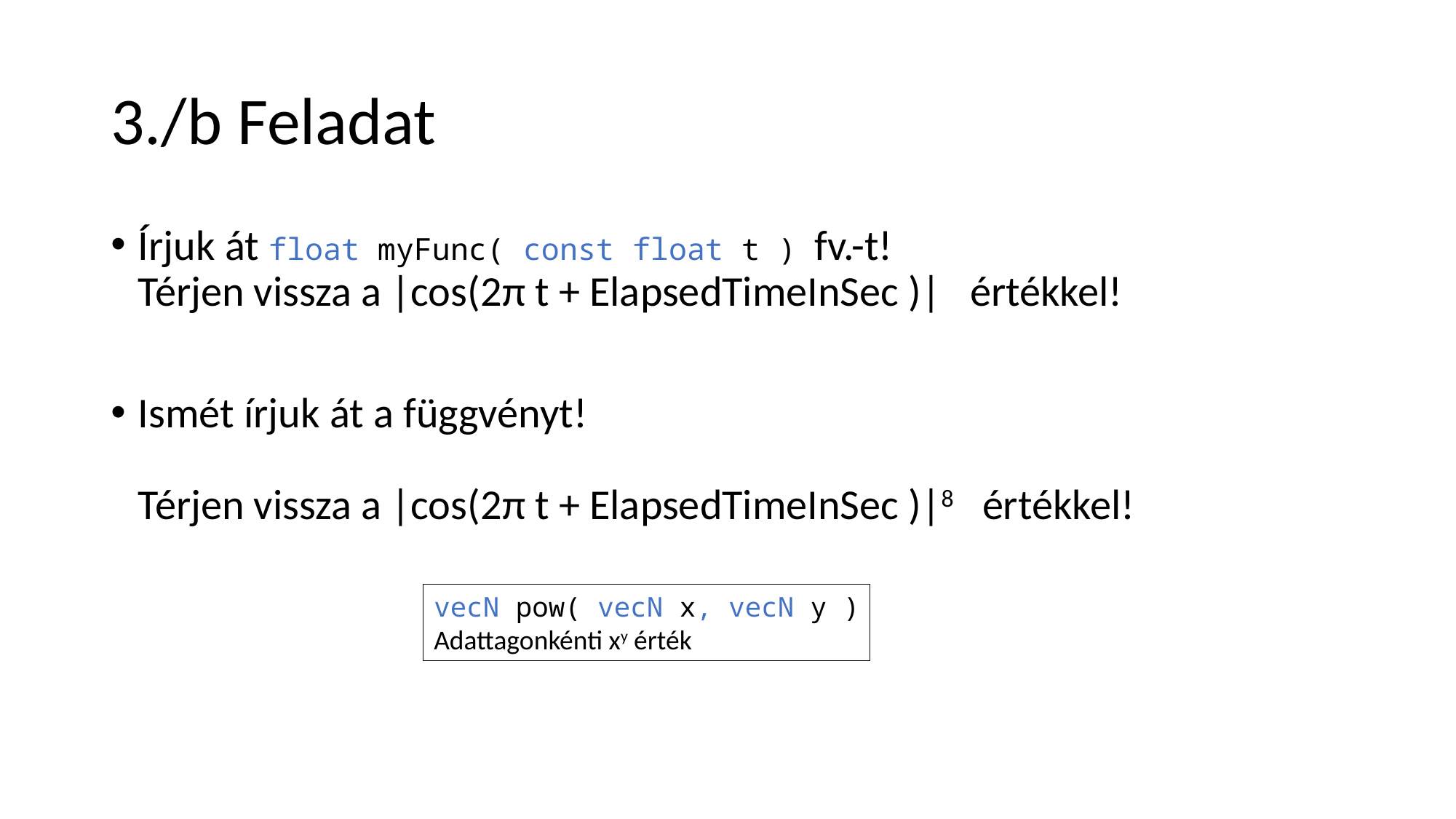

# 3./b Feladat
Írjuk át float myFunc( const float t ) fv.-t!
Térjen vissza a |cos(2π t + ElapsedTimeInSec )|   értékkel!

Ismét írjuk át a függvényt!
Térjen vissza a |cos(2π t + ElapsedTimeInSec )|8   értékkel!

vecN pow( vecN x, vecN y )
Adattagonkénti xy érték